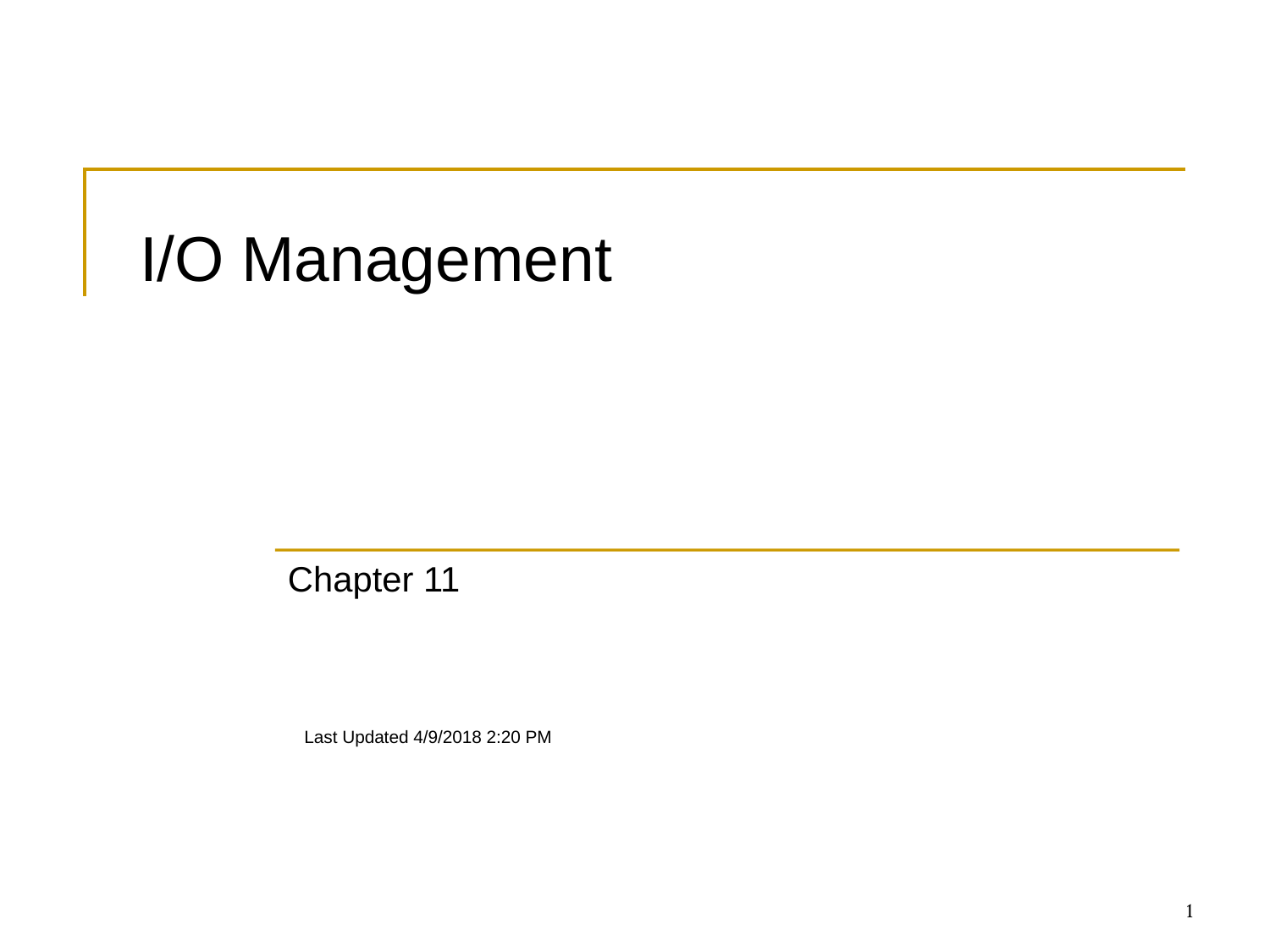

# I/O Management
Chapter 11
Last Updated 4/9/2018 2:20 PM
1